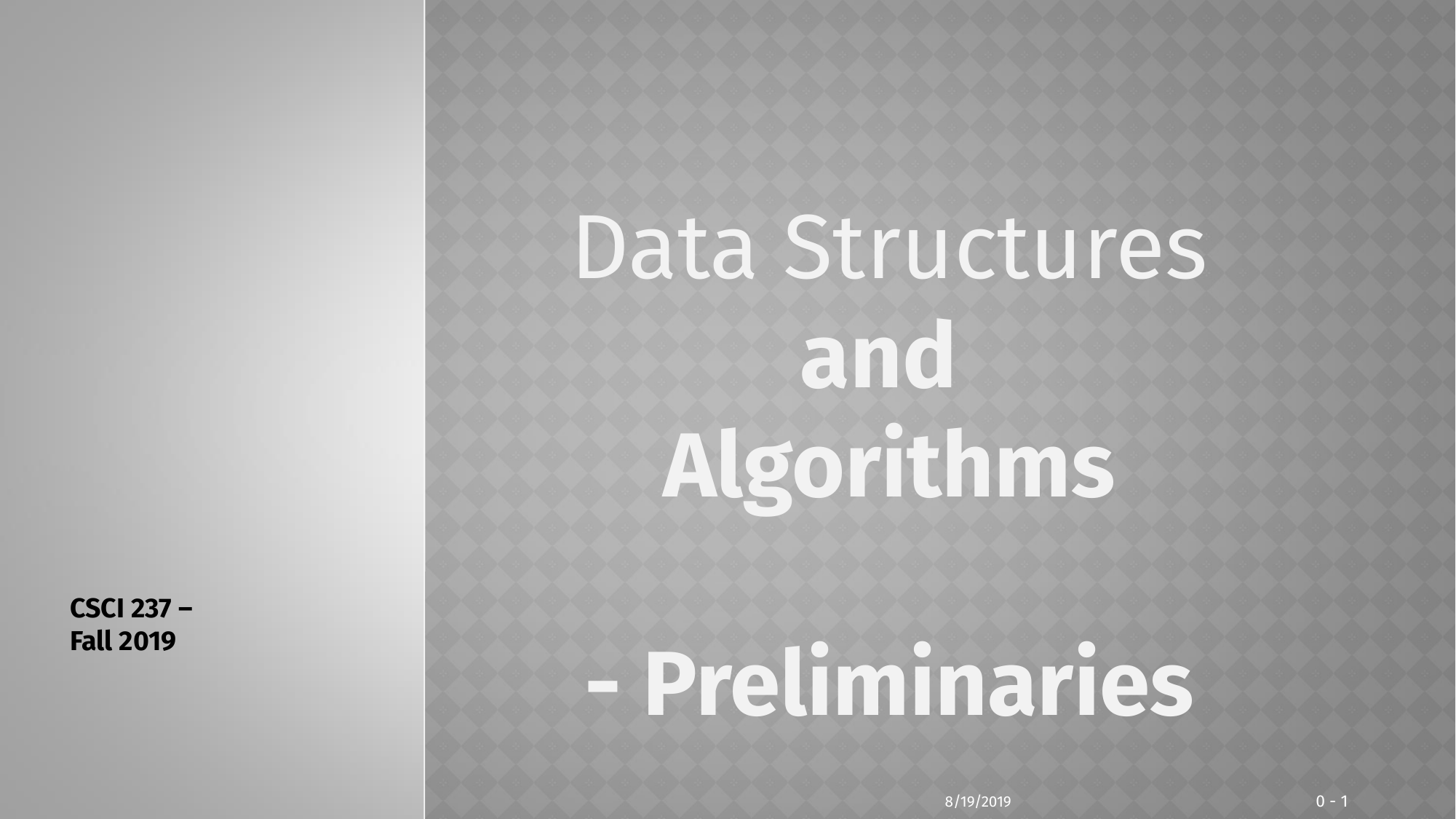

Data Structures
and
Algorithms

- Preliminaries
CSCI 237 –
Fall 2019
0 - 1
8/19/2019